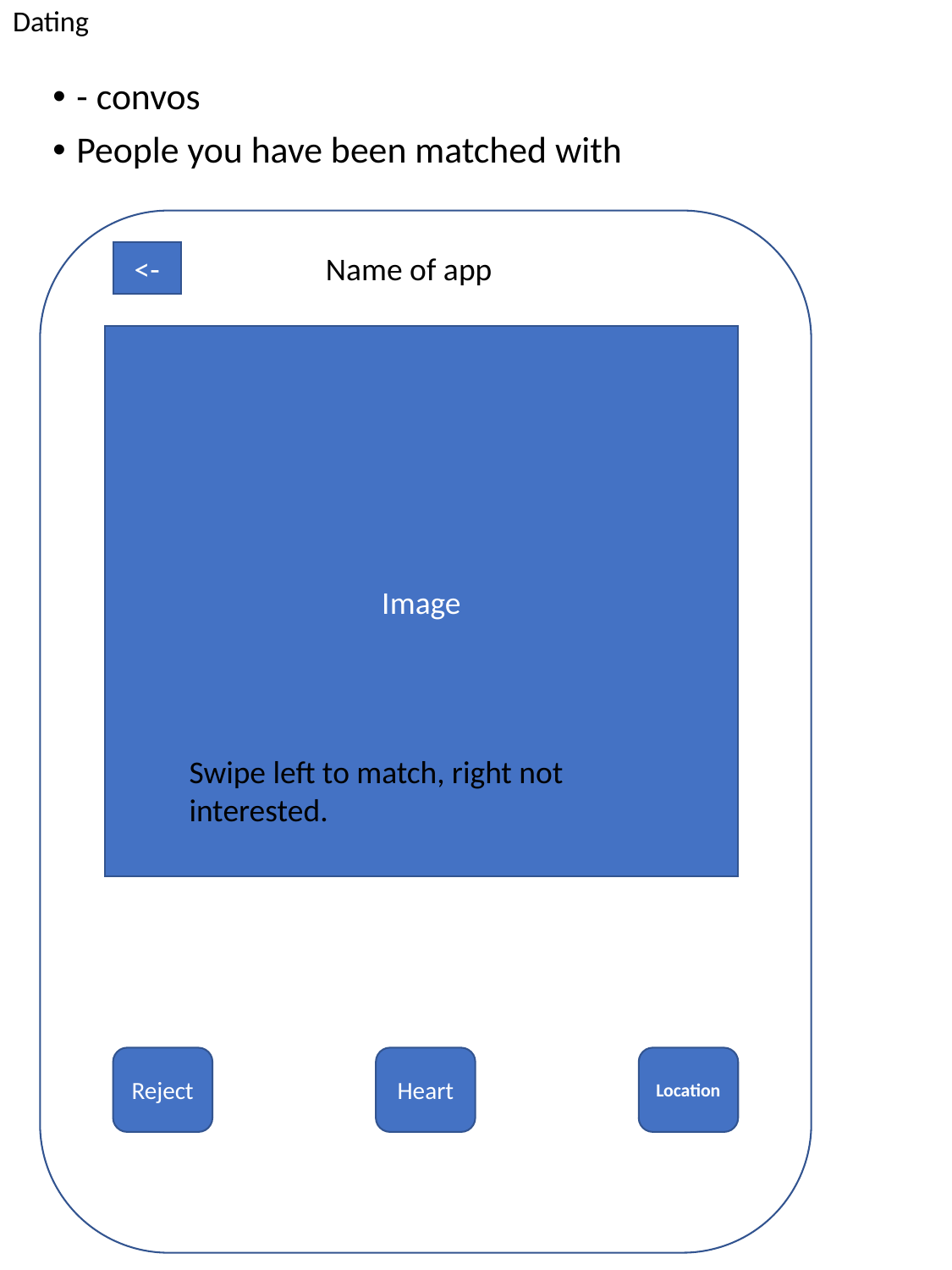

# Dating
- convos
People you have been matched with

<-
Name of app
Image
Swipe left to match, right not interested.
Reject
Heart
Location